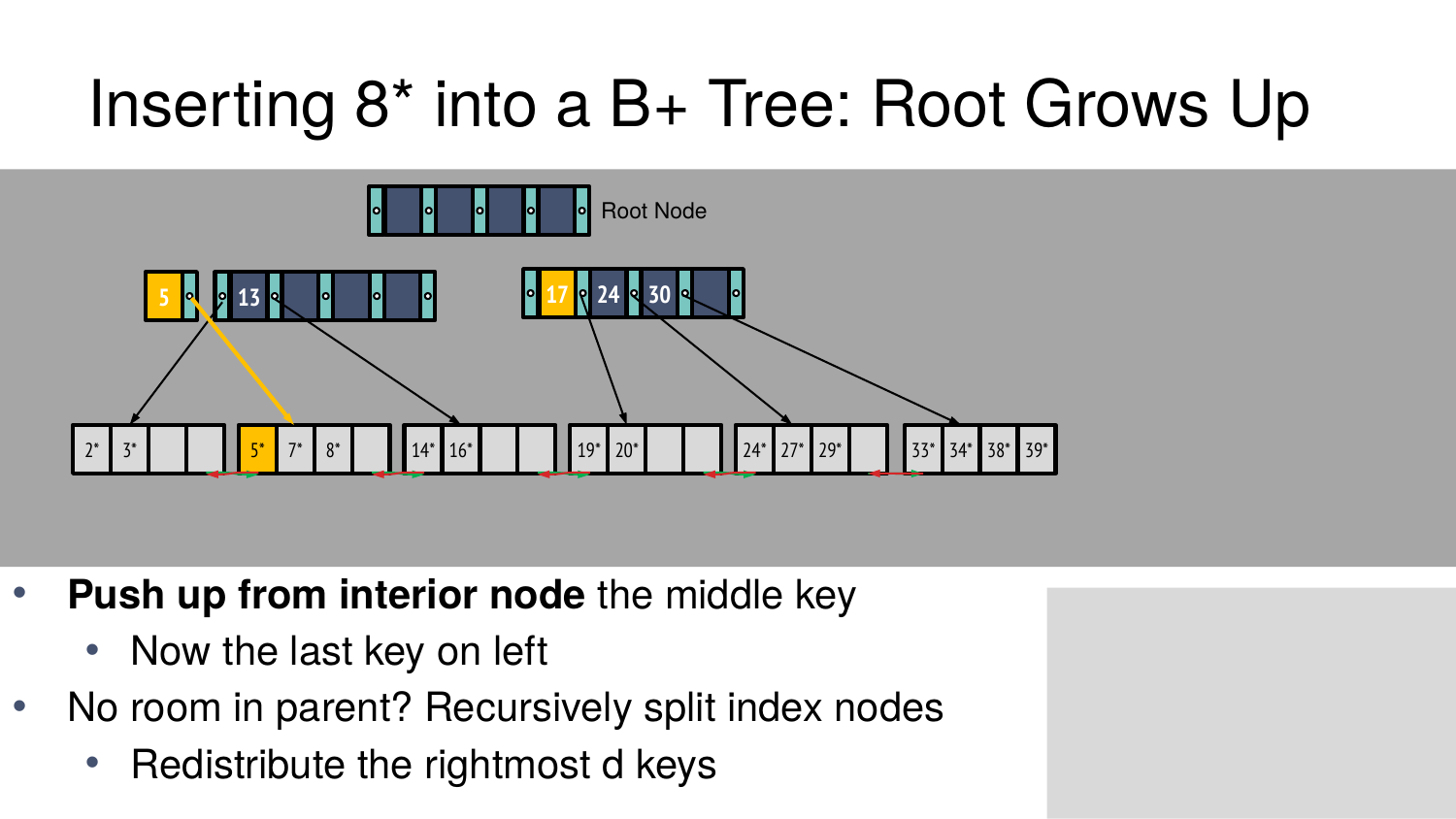

# Inserting 8* into a B+ Tree: Root Grows Up

Root Node

17

24

30

5

13

2*
3*

5*
7*
8*

14*
16*

19*
20*

24*
27*
29*

33*
34*
38*
39*
Push up from interior node the middle key
Now the last key on left
No room in parent? Recursively split index nodes
Redistribute the rightmost d keys